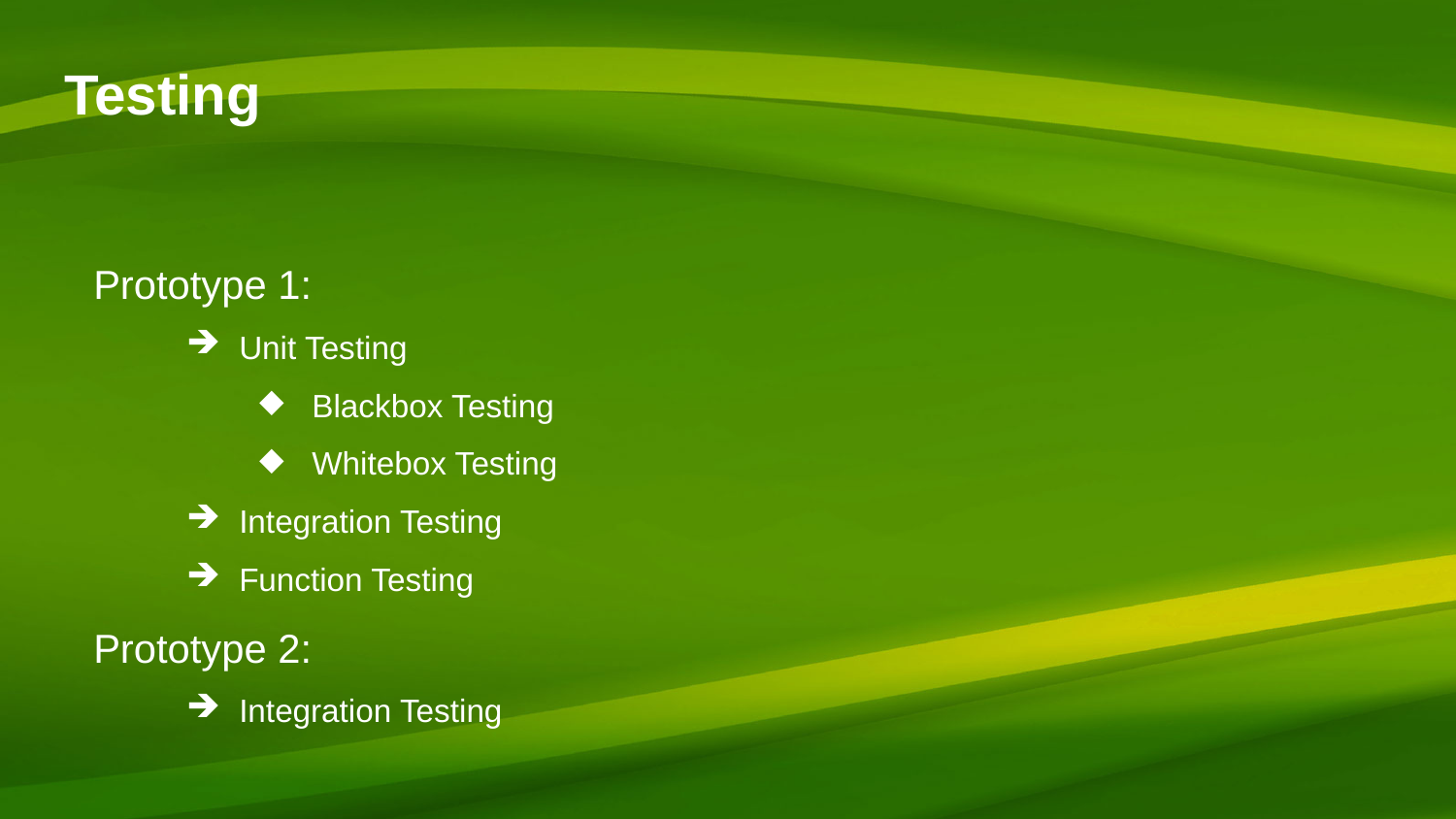

# Testing
Prototype 1:
Unit Testing
Blackbox Testing
Whitebox Testing
Integration Testing
Function Testing
Prototype 2:
Integration Testing